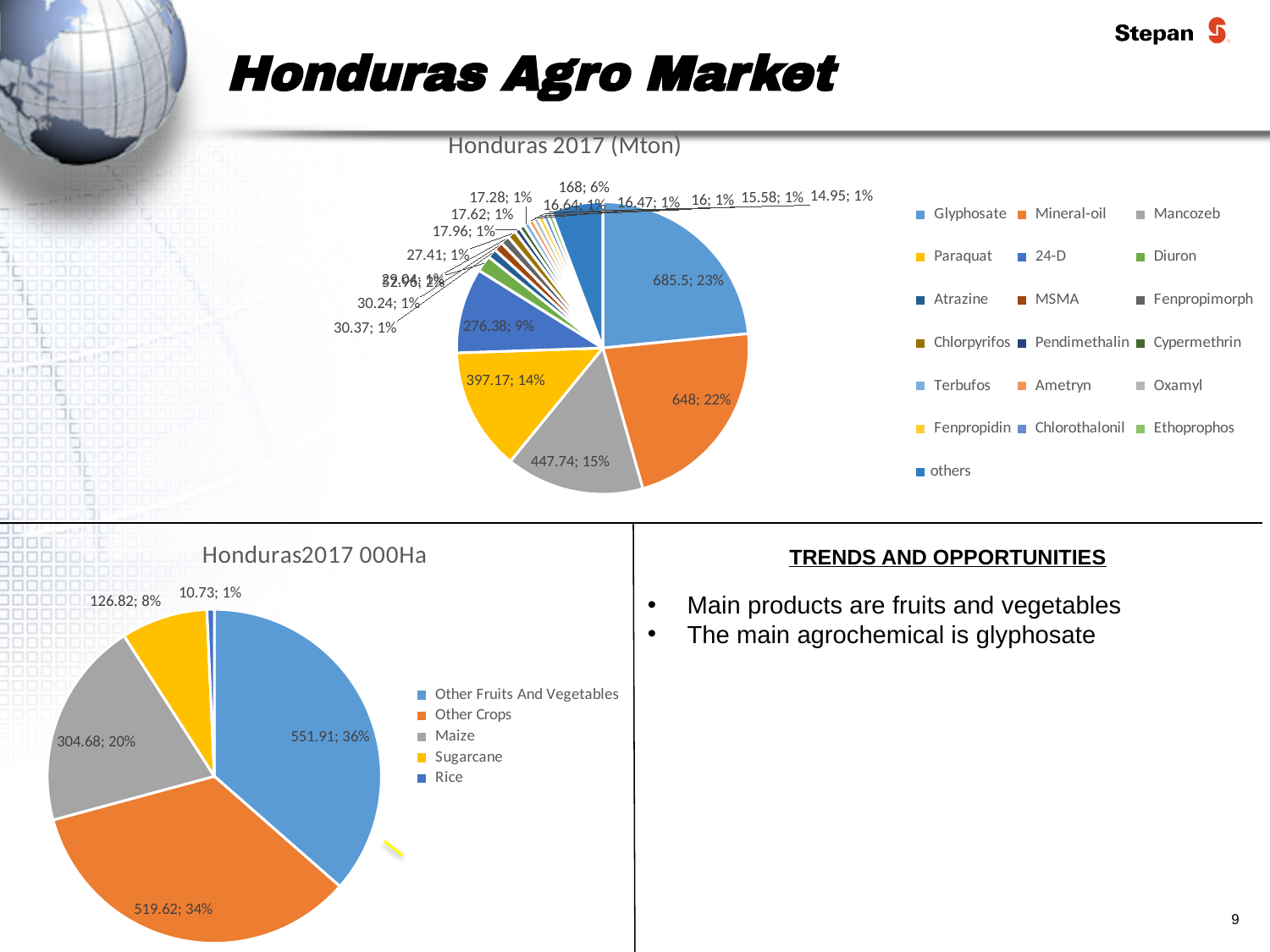

Honduras Agro Market

### Chart: Honduras 2017 (Mton)

| Category |  |
|---|---|
|  Glyphosate | 685.5 |
|  Mineral-oil | 648.0 |
|  Mancozeb | 447.74 |
|  Paraquat | 397.17 |
|  24-D | 276.38 |
|  Diuron | 52.96 |
|  Atrazine | 30.37 |
|  MSMA | 30.24 |
|  Fenpropimorph | 29.04 |
|  Chlorpyrifos | 27.410000000000004 |
|  Pendimethalin | 17.96 |
|  Cypermethrin | 17.619999999999997 |
|  Terbufos | 17.28 |
|  Ametryn | 16.64 |
|  Oxamyl | 16.47 |
|  Fenpropidin | 16.0 |
|  Chlorothalonil | 15.58 |
|  Ethoprophos | 14.95 |
| others | 168.0 |

### Chart: Honduras2017 000Ha

| Category |  |
|---|---|
|  Other Fruits And Vegetables | 551.9100000000002 |
|  Other Crops | 519.62 |
|  Maize | 304.68 |
|  Sugarcane | 126.82 |
|  Rice | 10.730000000000002 |
TRENDS AND OPPORTUNITIES
Main products are fruits and vegetables
The main agrochemical is glyphosate
9